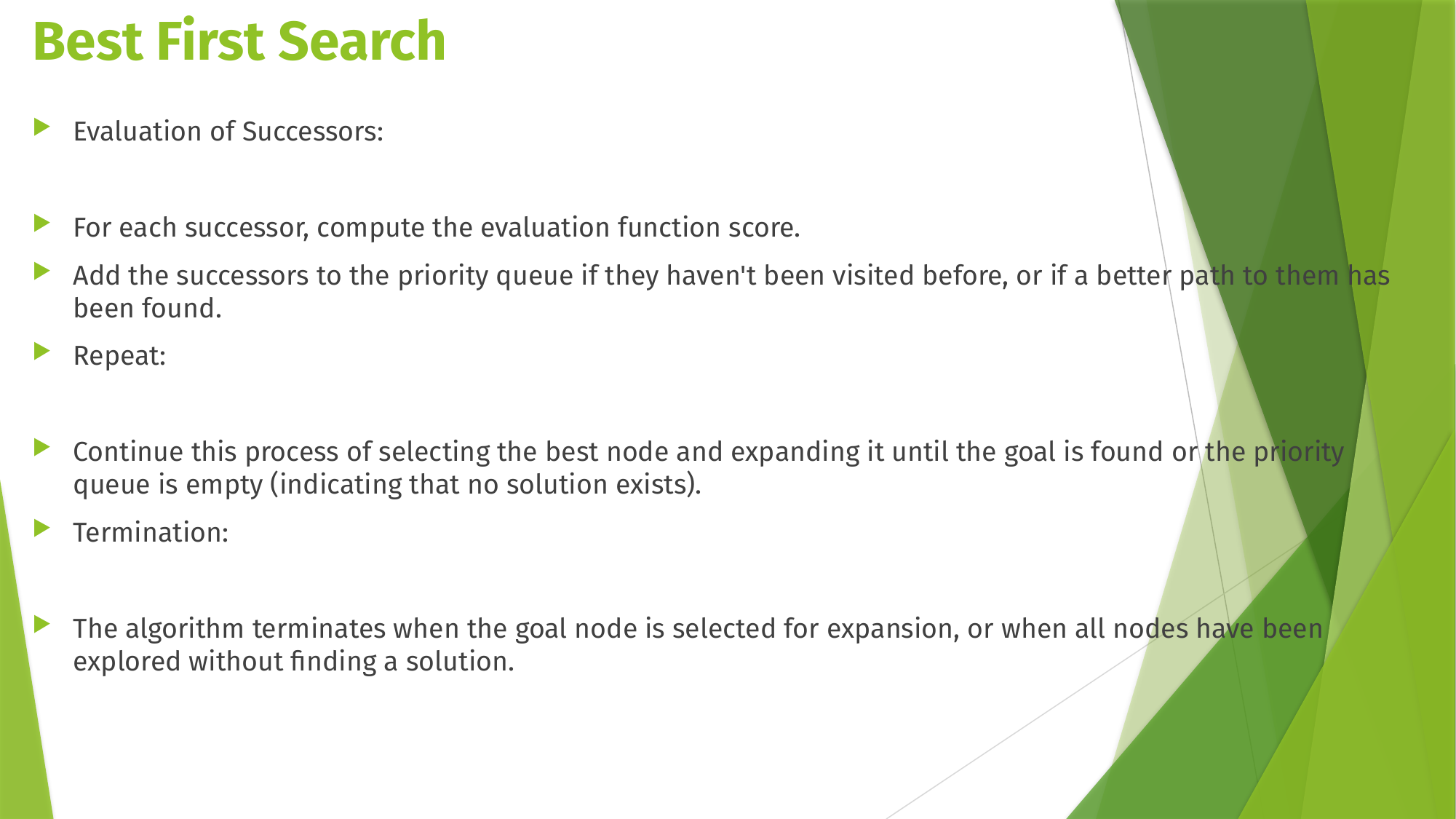

# Best First Search
Evaluation of Successors:

For each successor, compute the evaluation function score.
Add the successors to the priority queue if they haven't been visited before, or if a better path to them has been found.
Repeat:

Continue this process of selecting the best node and expanding it until the goal is found or the priority queue is empty (indicating that no solution exists).
Termination:

The algorithm terminates when the goal node is selected for expansion, or when all nodes have been explored without finding a solution.